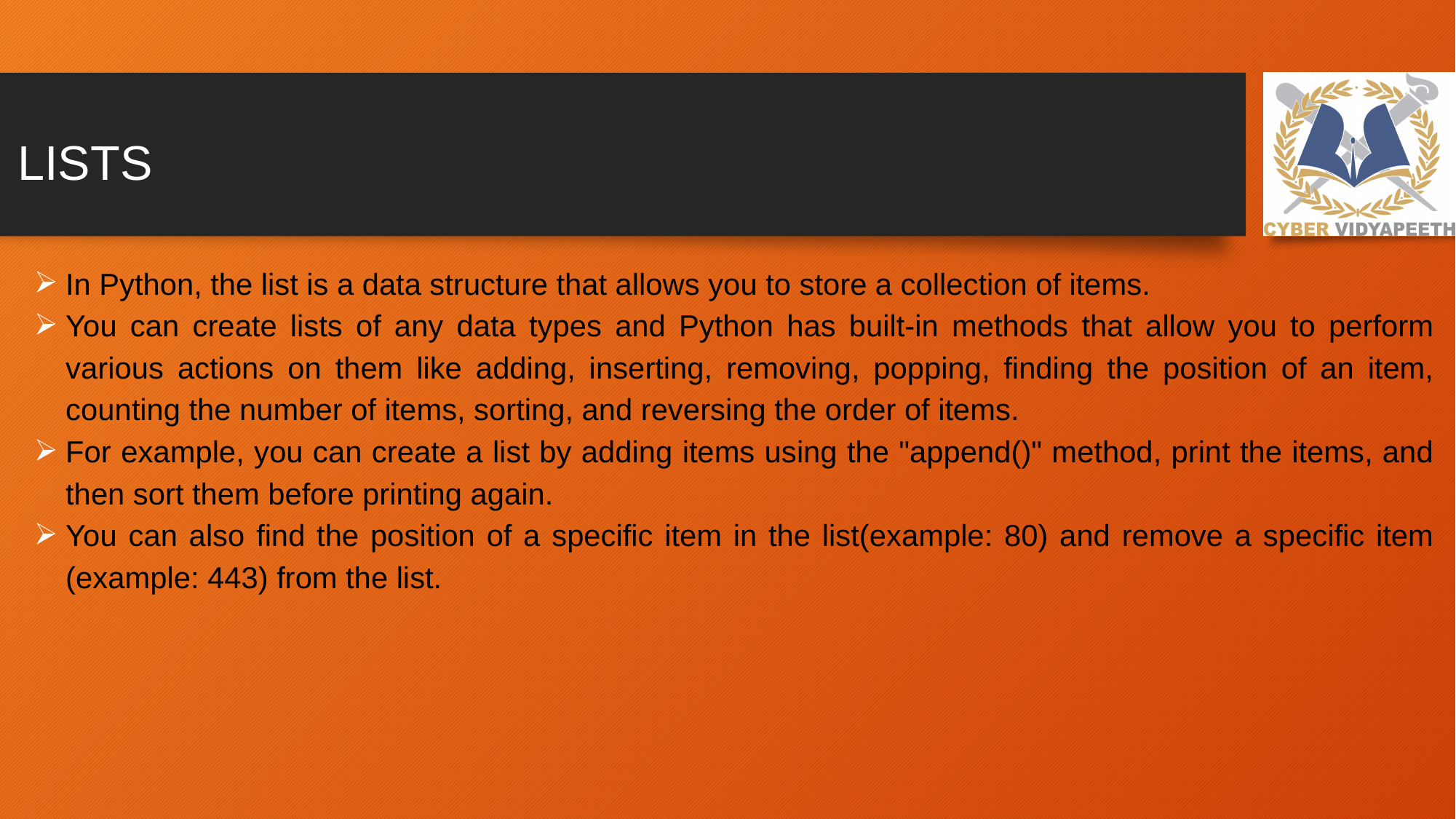

# LISTS
In Python, the list is a data structure that allows you to store a collection of items.
You can create lists of any data types and Python has built-in methods that allow you to perform various actions on them like adding, inserting, removing, popping, finding the position of an item, counting the number of items, sorting, and reversing the order of items.
For example, you can create a list by adding items using the "append()" method, print the items, and then sort them before printing again.
You can also find the position of a specific item in the list(example: 80) and remove a specific item (example: 443) from the list.